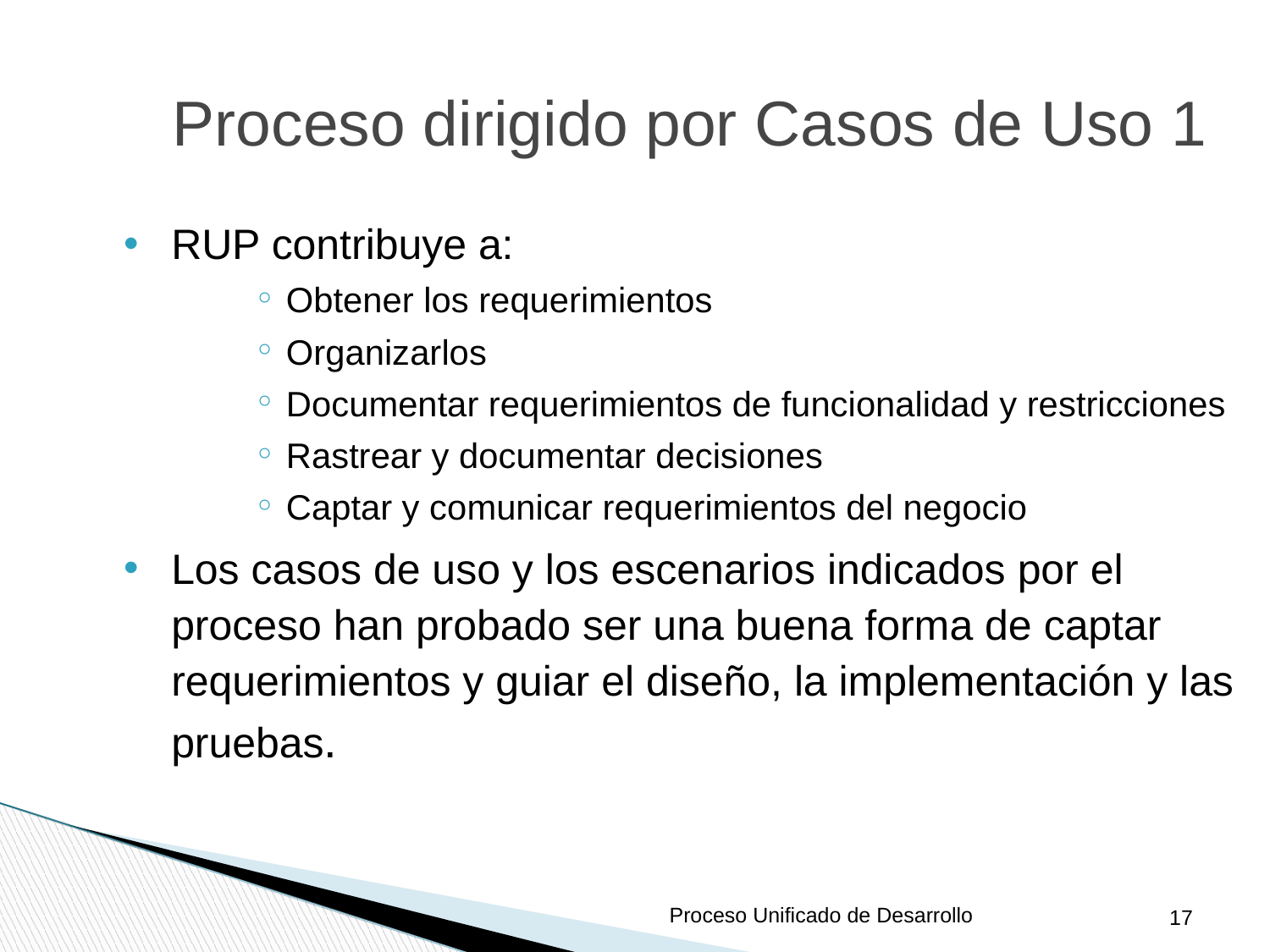

Proceso dirigido por Casos de Uso 1
RUP contribuye a:
Obtener los requerimientos
Organizarlos
Documentar requerimientos de funcionalidad y restricciones
Rastrear y documentar decisiones
Captar y comunicar requerimientos del negocio
Los casos de uso y los escenarios indicados por el proceso han probado ser una buena forma de captar requerimientos y guiar el diseño, la implementación y las pruebas.
17
Proceso Unificado de Desarrollo